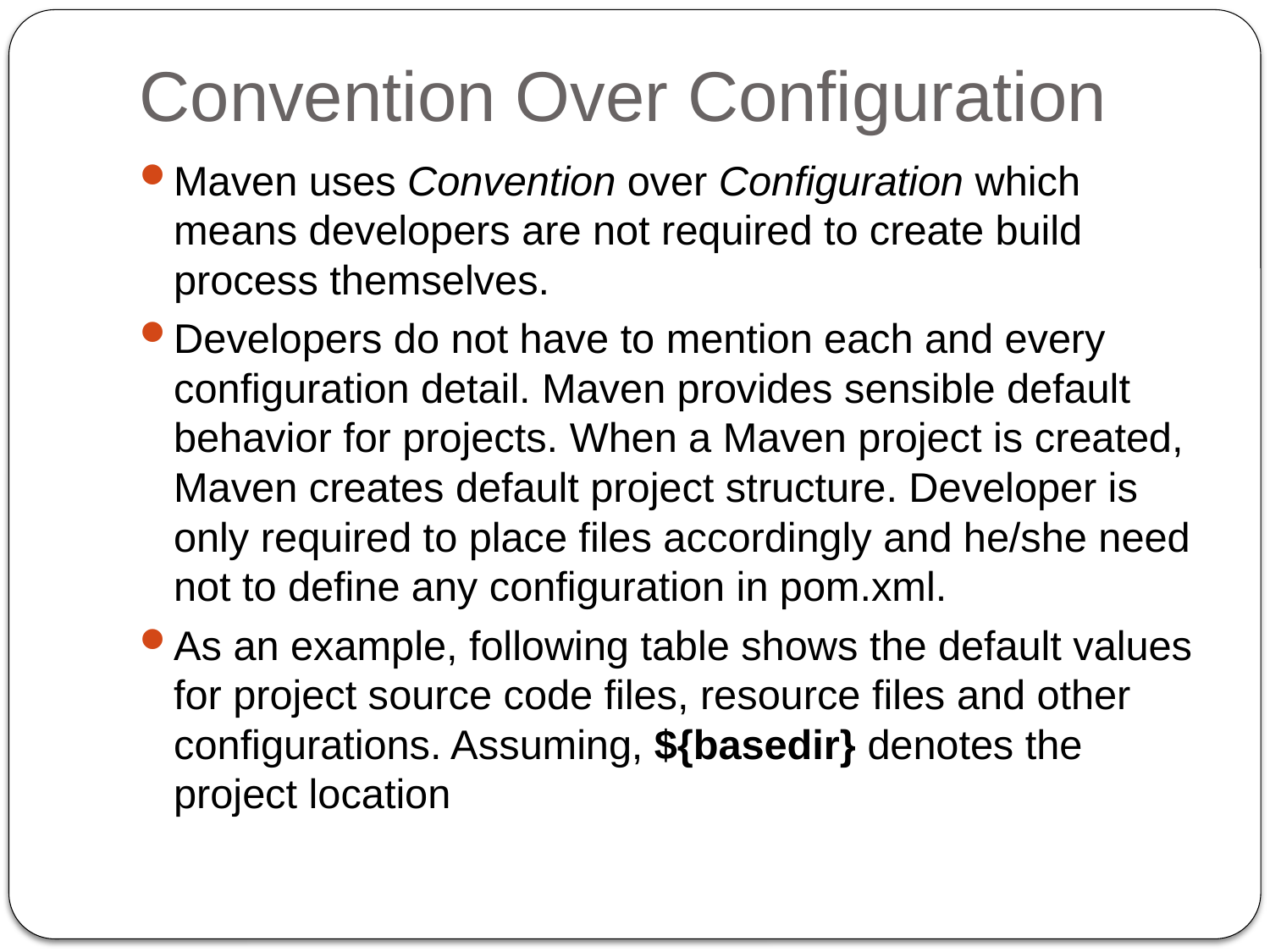

# Convention Over Configuration
Maven uses Convention over Configuration which means developers are not required to create build process themselves.
Developers do not have to mention each and every configuration detail. Maven provides sensible default behavior for projects. When a Maven project is created, Maven creates default project structure. Developer is only required to place files accordingly and he/she need not to define any configuration in pom.xml.
As an example, following table shows the default values for project source code files, resource files and other configurations. Assuming, ${basedir} denotes the project location